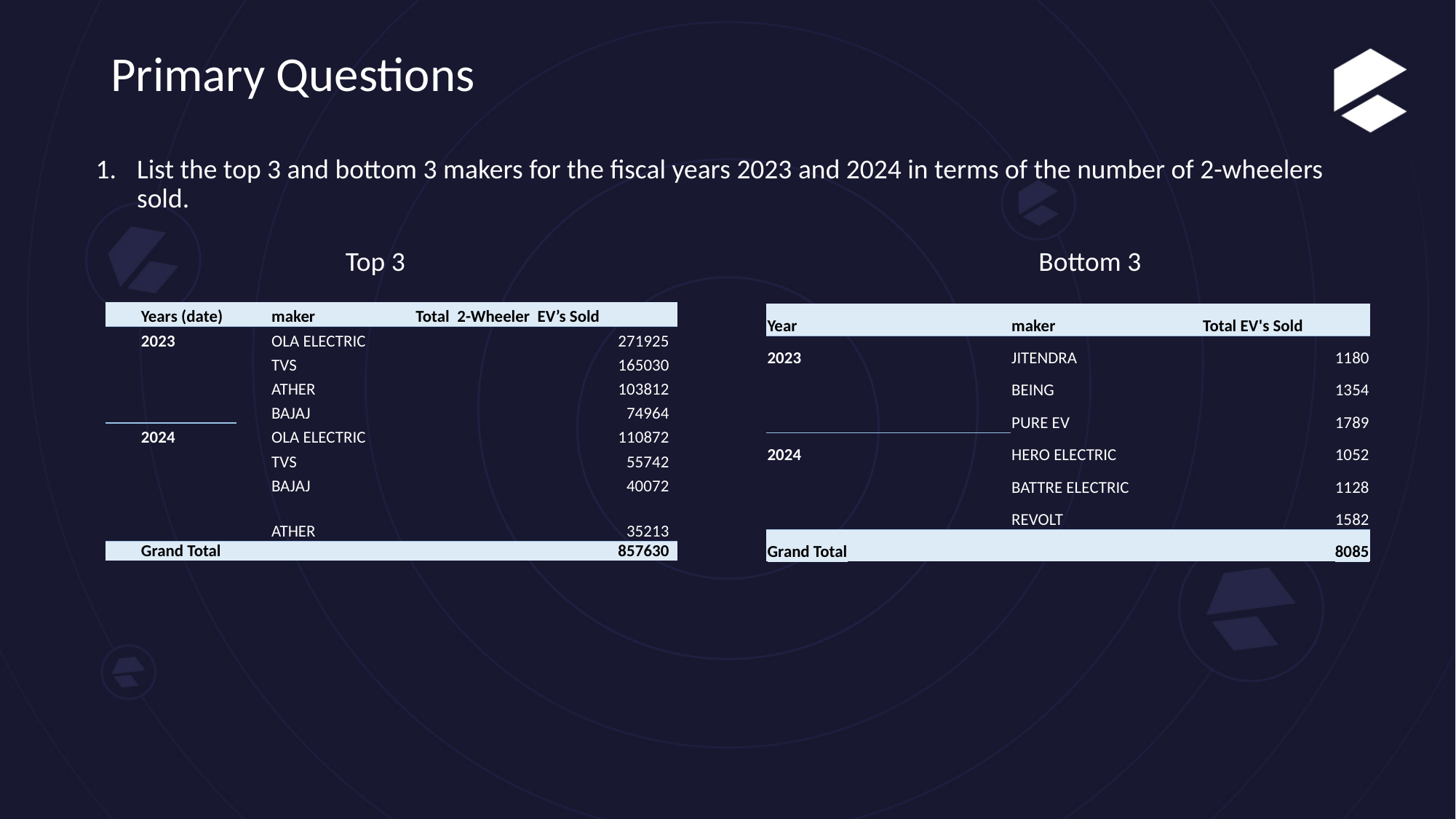

# Primary Questions
List the top 3 and bottom 3 makers for the fiscal years 2023 and 2024 in terms of the number of 2-wheelers sold.
Bottom 3
Top 3
| Years (date) | maker | Total 2-Wheeler EV’s Sold |
| --- | --- | --- |
| 2023 | OLA ELECTRIC | 271925 |
|  | TVS | 165030 |
|  | ATHER | 103812 |
|  | BAJAJ | 74964 |
| 2024 | OLA ELECTRIC | 110872 |
|  | TVS | 55742 |
|  | BAJAJ | 40072 |
|  | ATHER | 35213 |
| Grand Total |  | 857630 |
| Year | maker | Total EV's Sold |
| --- | --- | --- |
| 2023 | JITENDRA | 1180 |
|  | BEING | 1354 |
|  | PURE EV | 1789 |
| 2024 | HERO ELECTRIC | 1052 |
|  | BATTRE ELECTRIC | 1128 |
|  | REVOLT | 1582 |
| Grand Total |  | 8085 |